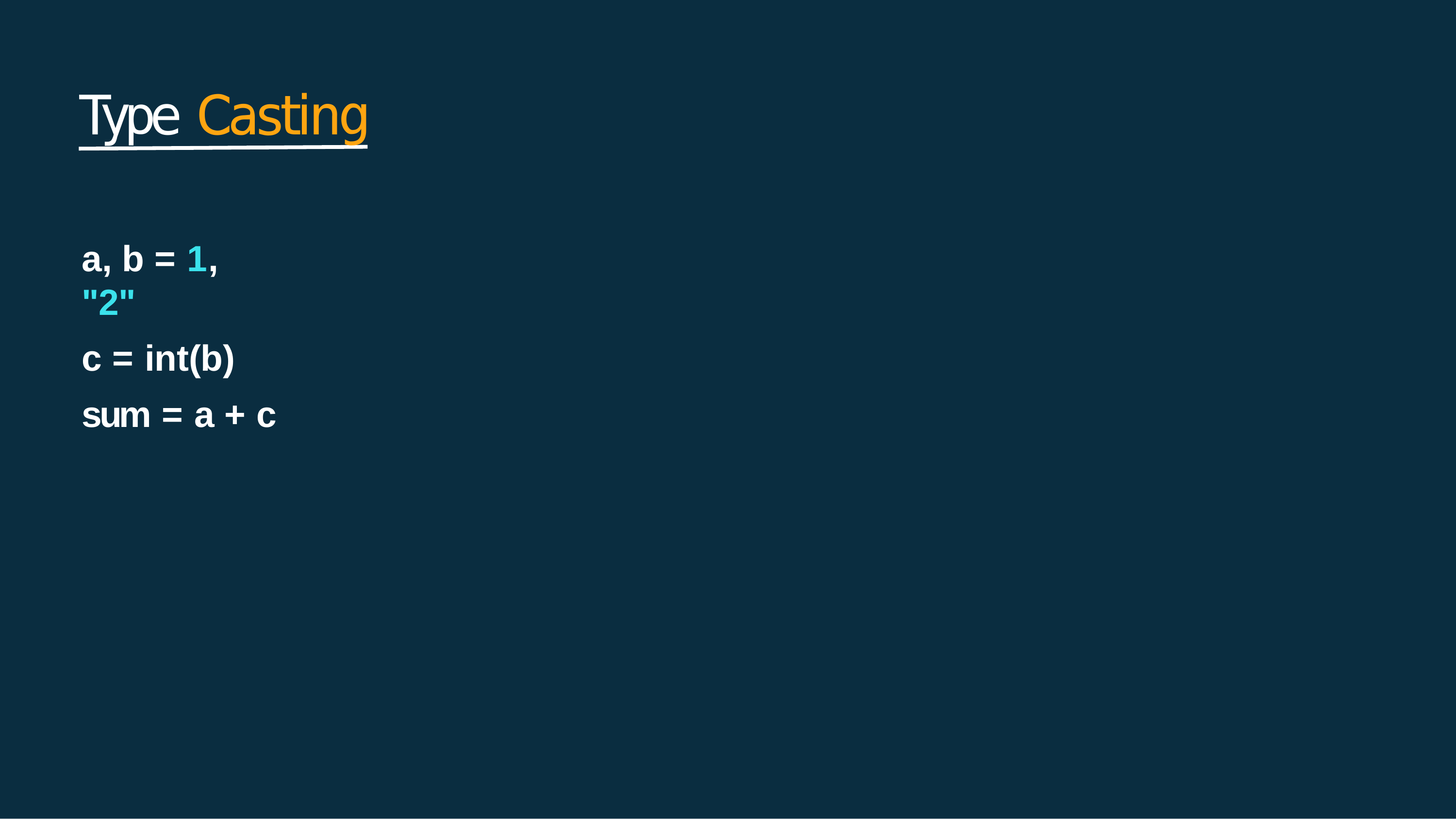

# Type Casting

a, b = 1, "2"
c = int(b)
sum = a + c